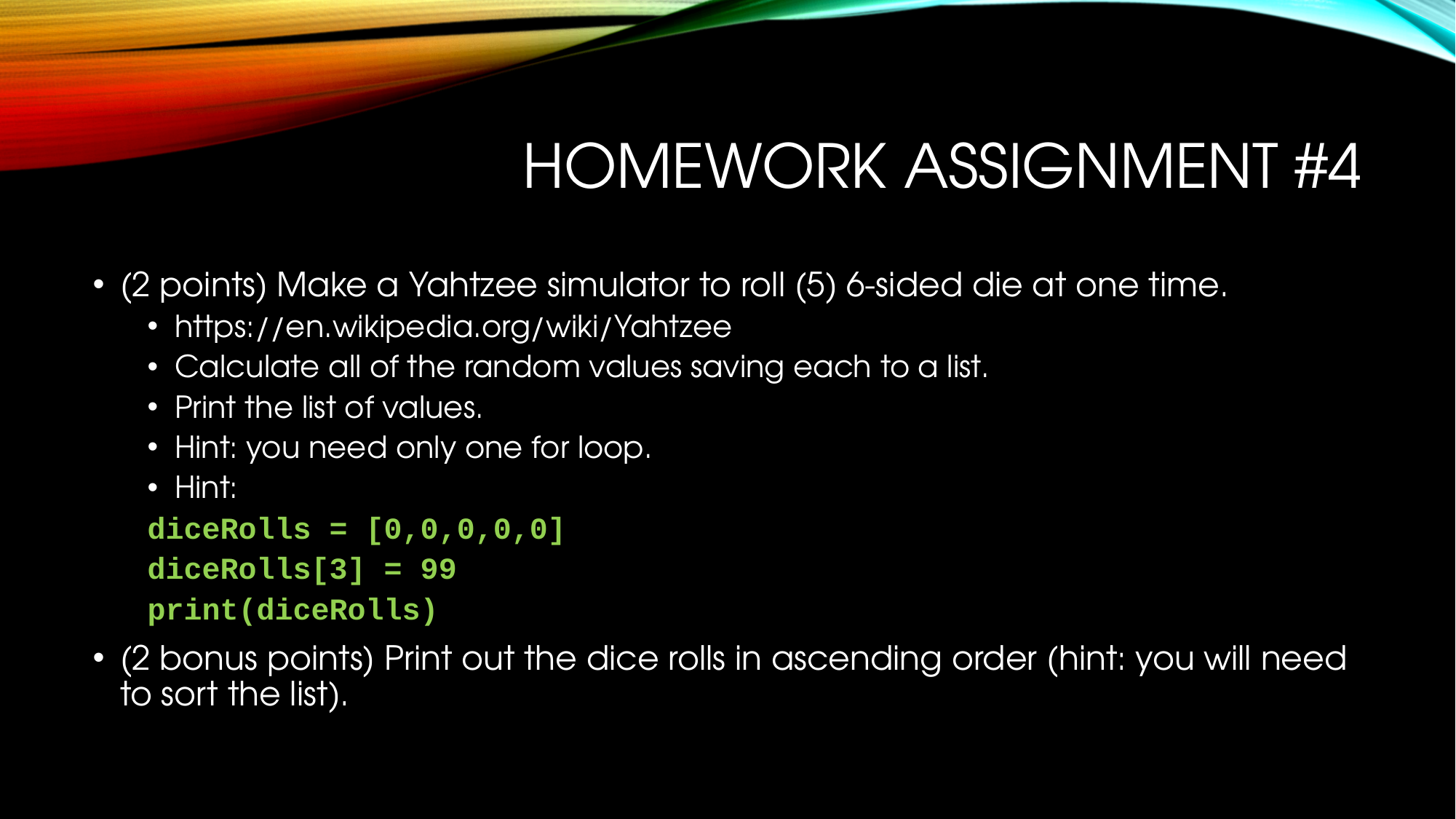

# Homework assignment #4
(2 points) Make a Yahtzee simulator to roll (5) 6-sided die at one time.
https://en.wikipedia.org/wiki/Yahtzee
Calculate all of the random values saving each to a list.
Print the list of values.
Hint: you need only one for loop.
Hint:
diceRolls = [0,0,0,0,0]
diceRolls[3] = 99
print(diceRolls)
(2 bonus points) Print out the dice rolls in ascending order (hint: you will need to sort the list).